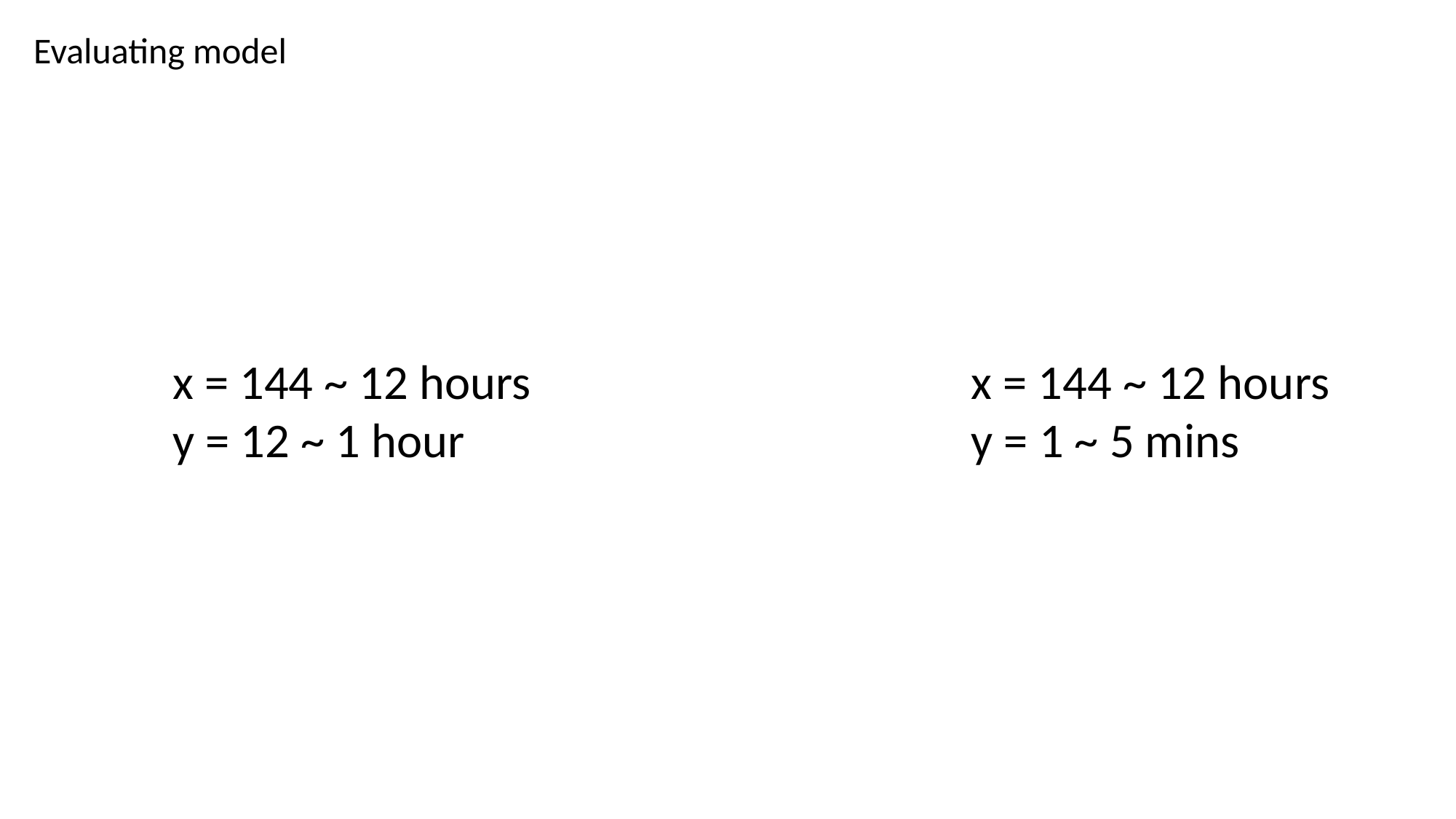

Evaluating model
x = 144 ~ 12 hours
y = 12 ~ 1 hour
x = 144 ~ 12 hours
y = 1 ~ 5 mins